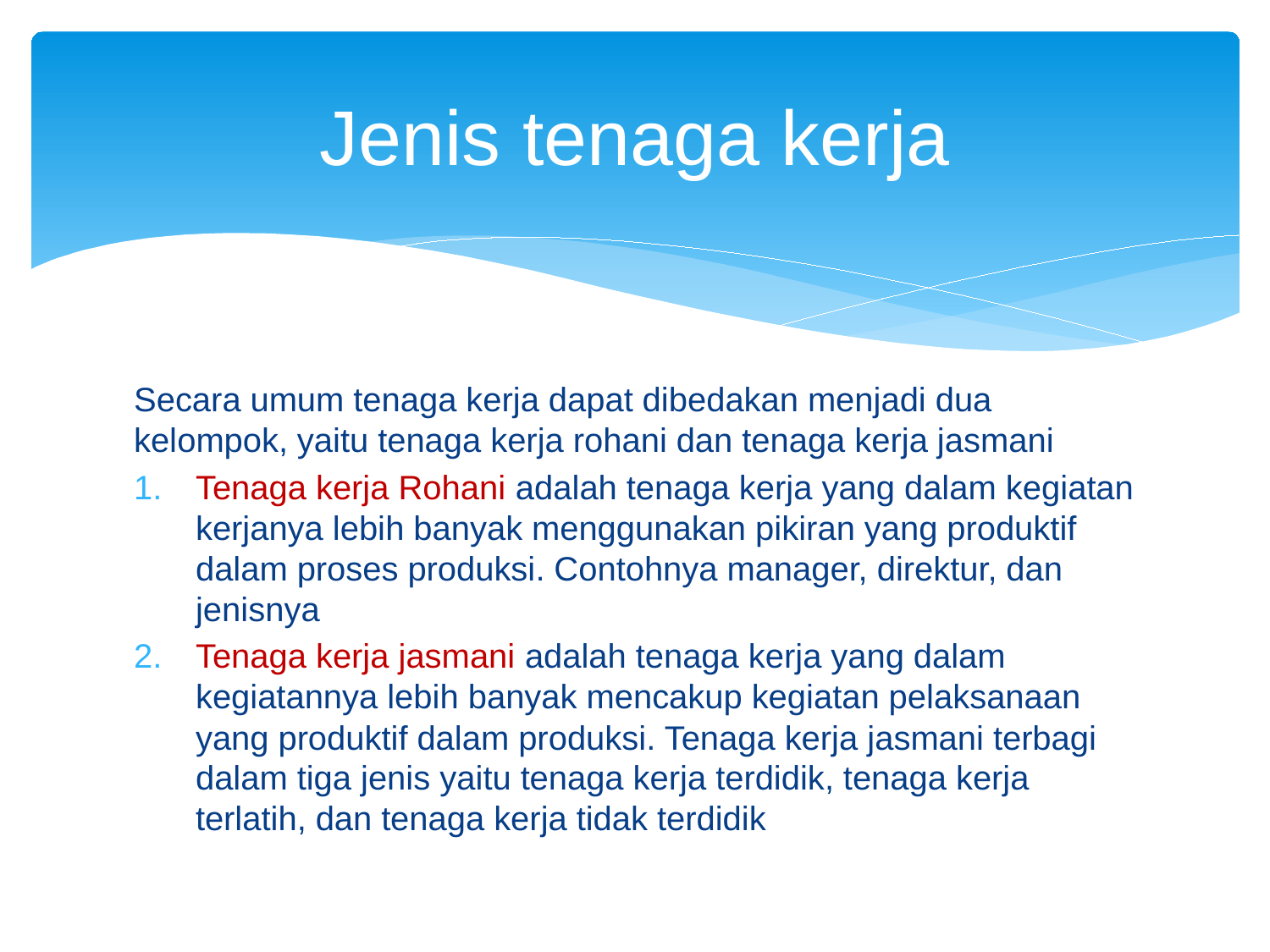

# Jenis tenaga kerja
Secara umum tenaga kerja dapat dibedakan menjadi dua kelompok, yaitu tenaga kerja rohani dan tenaga kerja jasmani
Tenaga kerja Rohani adalah tenaga kerja yang dalam kegiatan kerjanya lebih banyak menggunakan pikiran yang produktif dalam proses produksi. Contohnya manager, direktur, dan jenisnya
Tenaga kerja jasmani adalah tenaga kerja yang dalam kegiatannya lebih banyak mencakup kegiatan pelaksanaan yang produktif dalam produksi. Tenaga kerja jasmani terbagi dalam tiga jenis yaitu tenaga kerja terdidik, tenaga kerja terlatih, dan tenaga kerja tidak terdidik